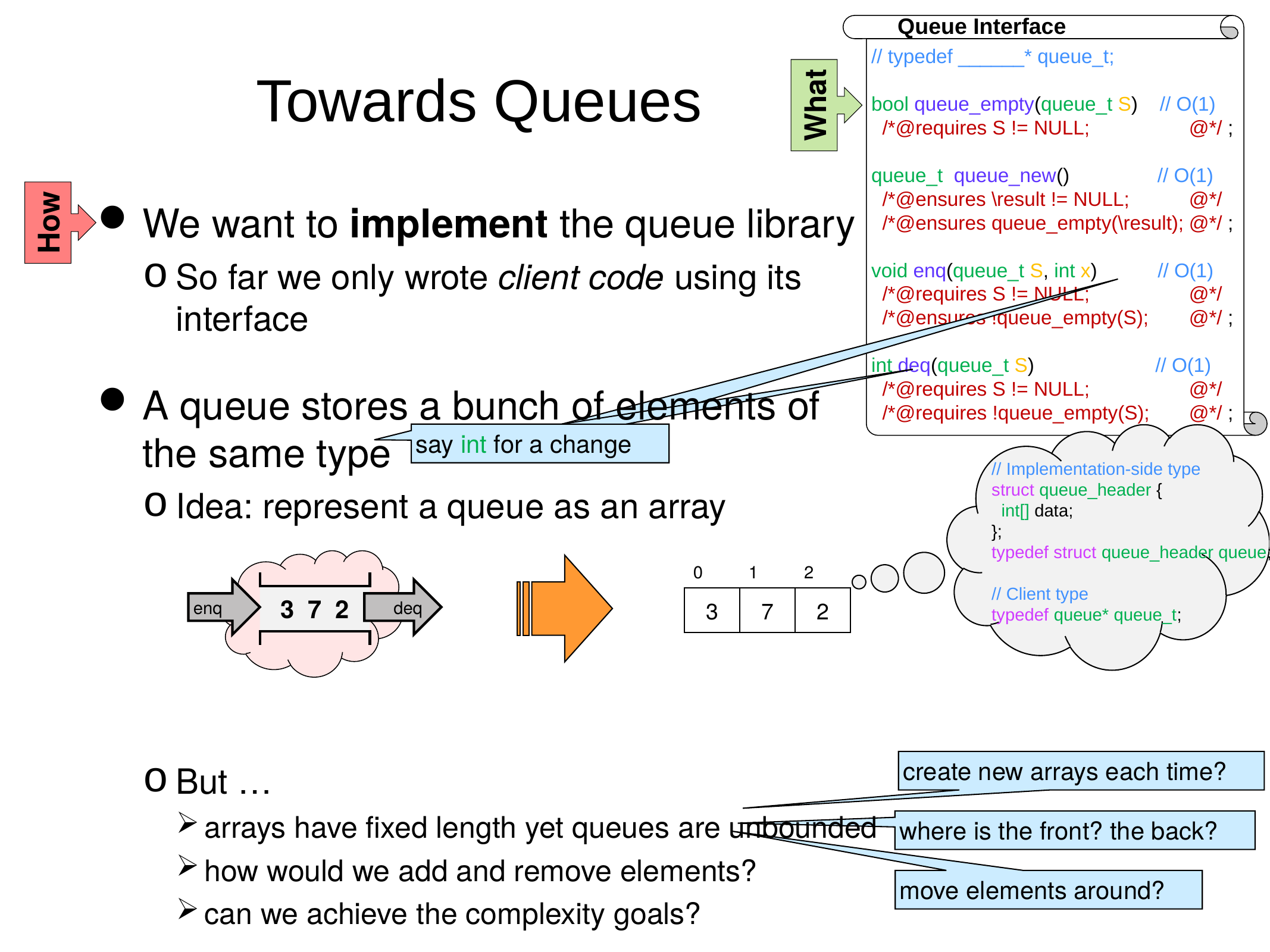

Queue Interface
// typedef ______* queue_t;

bool queue_empty(queue_t S)    // O(1)
  /*@requires S != NULL;	@*/ ;

queue_t  queue_new()                // O(1)
  /*@ensures \result != NULL;	@*/
  /*@ensures queue_empty(\result);	@*/ ;

void enq(queue_t S, int x)           // O(1)
  /*@requires S != NULL;	@*/
  /*@ensures !queue_empty(S);	@*/ ;

int deq(queue_t S)                      // O(1)
  /*@requires S != NULL;	@*/
  /*@requires !queue_empty(S);	@*/ ;
# Towards Queues
What
How
We want to implement the queue library
So far we only wrote client code using its
interface

A queue stores a bunch of elements of
the same type
Idea: represent a queue as an array

But …
arrays have fixed length yet queues are unbounded
how would we add and remove elements?
can we achieve the complexity goals?
say int for a change
say int for a change
say int for a change
// Implementation-side type
struct queue_header {
  int[] data;
};
typedef struct queue_header queue;

// Client type
typedef queue* queue_t;
| 0 | 1 | 2 |
| --- | --- | --- |
| 3 | 7 | 2 |

3  7  2
enq
deq

create new arrays each time?
where is the front? the back?
move elements around?